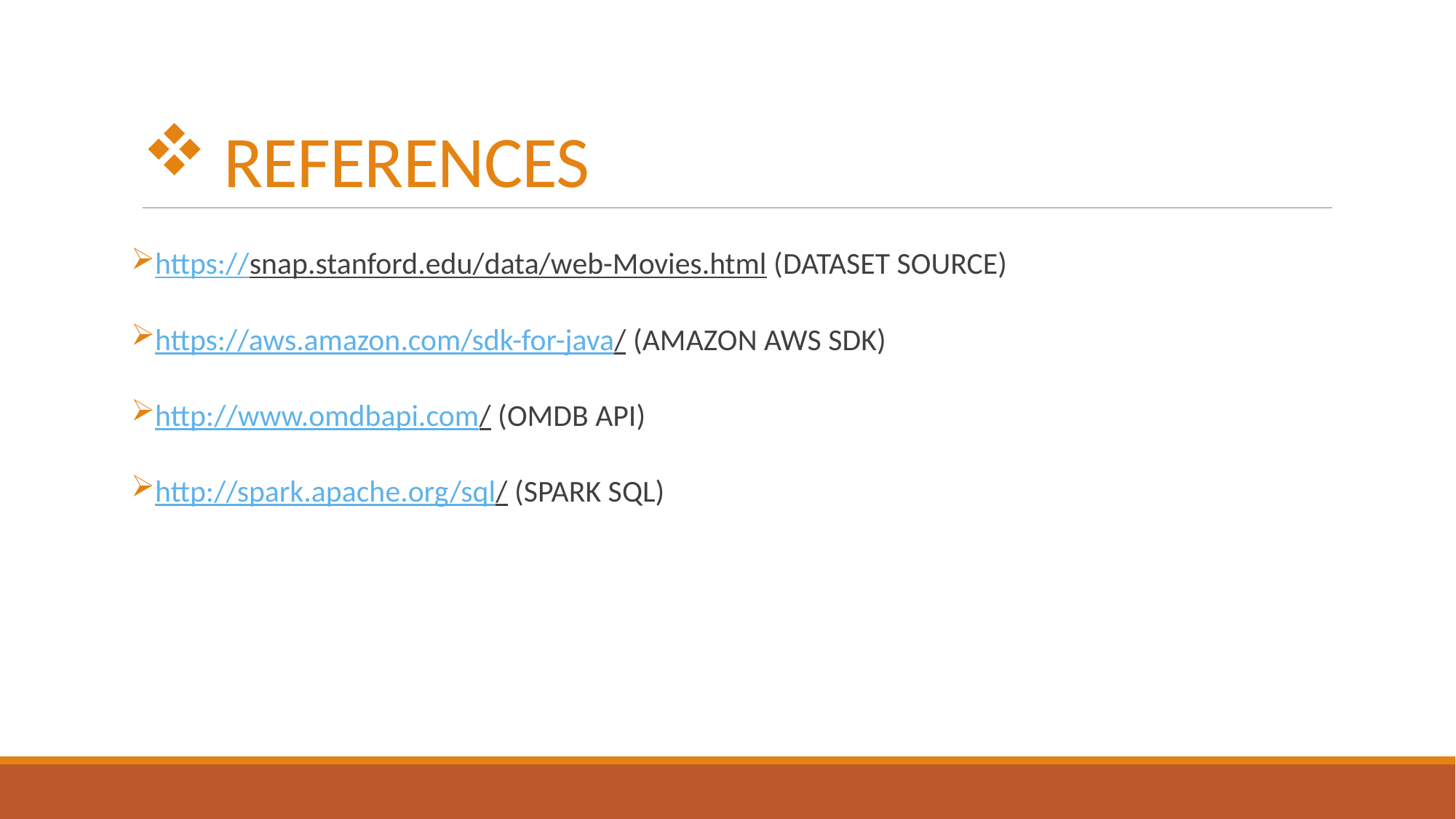

# REFERENCES
https://snap.stanford.edu/data/web-Movies.html (DATASET SOURCE)
https://aws.amazon.com/sdk-for-java/ (AMAZON AWS SDK)
http://www.omdbapi.com/ (OMDB API)
http://spark.apache.org/sql/ (SPARK SQL)